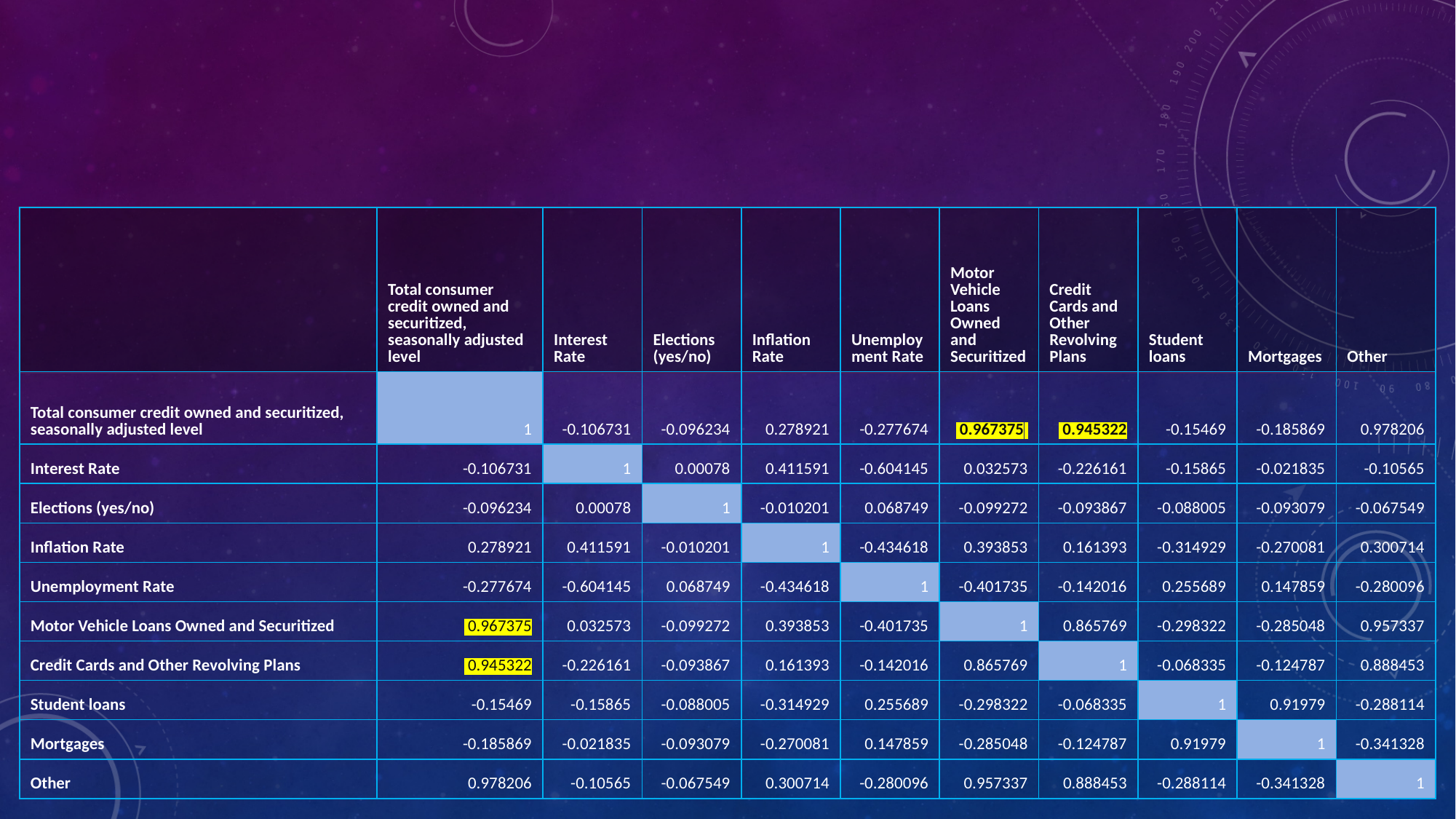

|  | Total consumer credit owned and securitized, seasonally adjusted level | Interest Rate | Elections (yes/no) | Inflation Rate | Unemployment Rate | Motor Vehicle Loans Owned and Securitized | Credit Cards and Other Revolving Plans | Student loans | Mortgages | Other |
| --- | --- | --- | --- | --- | --- | --- | --- | --- | --- | --- |
| Total consumer credit owned and securitized, seasonally adjusted level | 1 | -0.106731 | -0.096234 | 0.278921 | -0.277674 | 0.967375 | 0.945322 | -0.15469 | -0.185869 | 0.978206 |
| Interest Rate | -0.106731 | 1 | 0.00078 | 0.411591 | -0.604145 | 0.032573 | -0.226161 | -0.15865 | -0.021835 | -0.10565 |
| Elections (yes/no) | -0.096234 | 0.00078 | 1 | -0.010201 | 0.068749 | -0.099272 | -0.093867 | -0.088005 | -0.093079 | -0.067549 |
| Inflation Rate | 0.278921 | 0.411591 | -0.010201 | 1 | -0.434618 | 0.393853 | 0.161393 | -0.314929 | -0.270081 | 0.300714 |
| Unemployment Rate | -0.277674 | -0.604145 | 0.068749 | -0.434618 | 1 | -0.401735 | -0.142016 | 0.255689 | 0.147859 | -0.280096 |
| Motor Vehicle Loans Owned and Securitized | 0.967375 | 0.032573 | -0.099272 | 0.393853 | -0.401735 | 1 | 0.865769 | -0.298322 | -0.285048 | 0.957337 |
| Credit Cards and Other Revolving Plans | 0.945322 | -0.226161 | -0.093867 | 0.161393 | -0.142016 | 0.865769 | 1 | -0.068335 | -0.124787 | 0.888453 |
| Student loans | -0.15469 | -0.15865 | -0.088005 | -0.314929 | 0.255689 | -0.298322 | -0.068335 | 1 | 0.91979 | -0.288114 |
| Mortgages | -0.185869 | -0.021835 | -0.093079 | -0.270081 | 0.147859 | -0.285048 | -0.124787 | 0.91979 | 1 | -0.341328 |
| Other | 0.978206 | -0.10565 | -0.067549 | 0.300714 | -0.280096 | 0.957337 | 0.888453 | -0.288114 | -0.341328 | 1 |